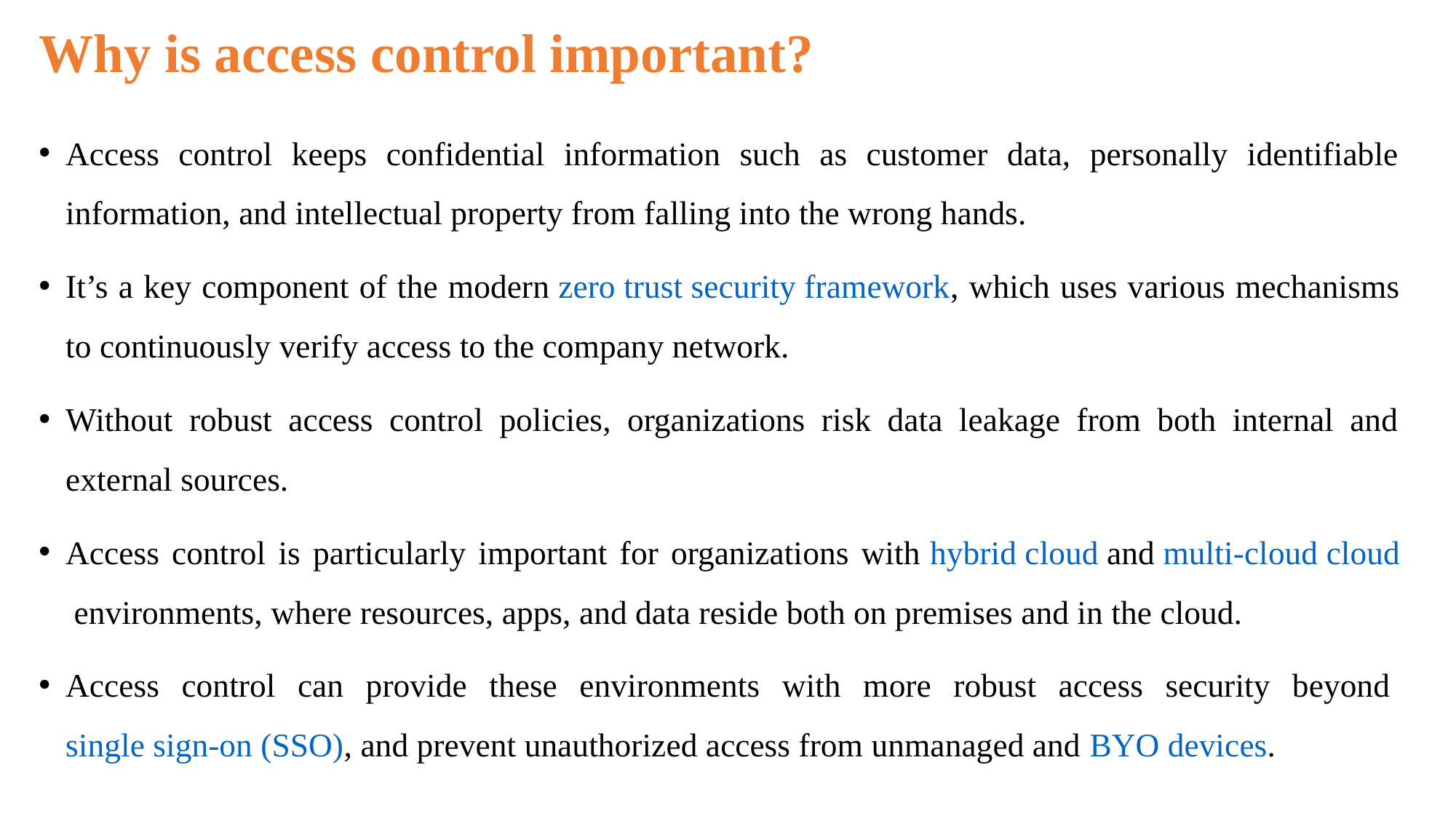

# Why is access control important?
Access control keeps confidential information such as customer data, personally identifiable information, and intellectual property from falling into the wrong hands.
It’s a key component of the modern zero trust security framework, which uses various mechanisms to continuously verify access to the company network.
Without robust access control policies, organizations risk data leakage from both internal and external sources.
Access control is particularly important for organizations with hybrid cloud and multi-cloud cloud environments, where resources, apps, and data reside both on premises and in the cloud.
Access control can provide these environments with more robust access security beyond single sign-on (SSO), and prevent unauthorized access from unmanaged and BYO devices.